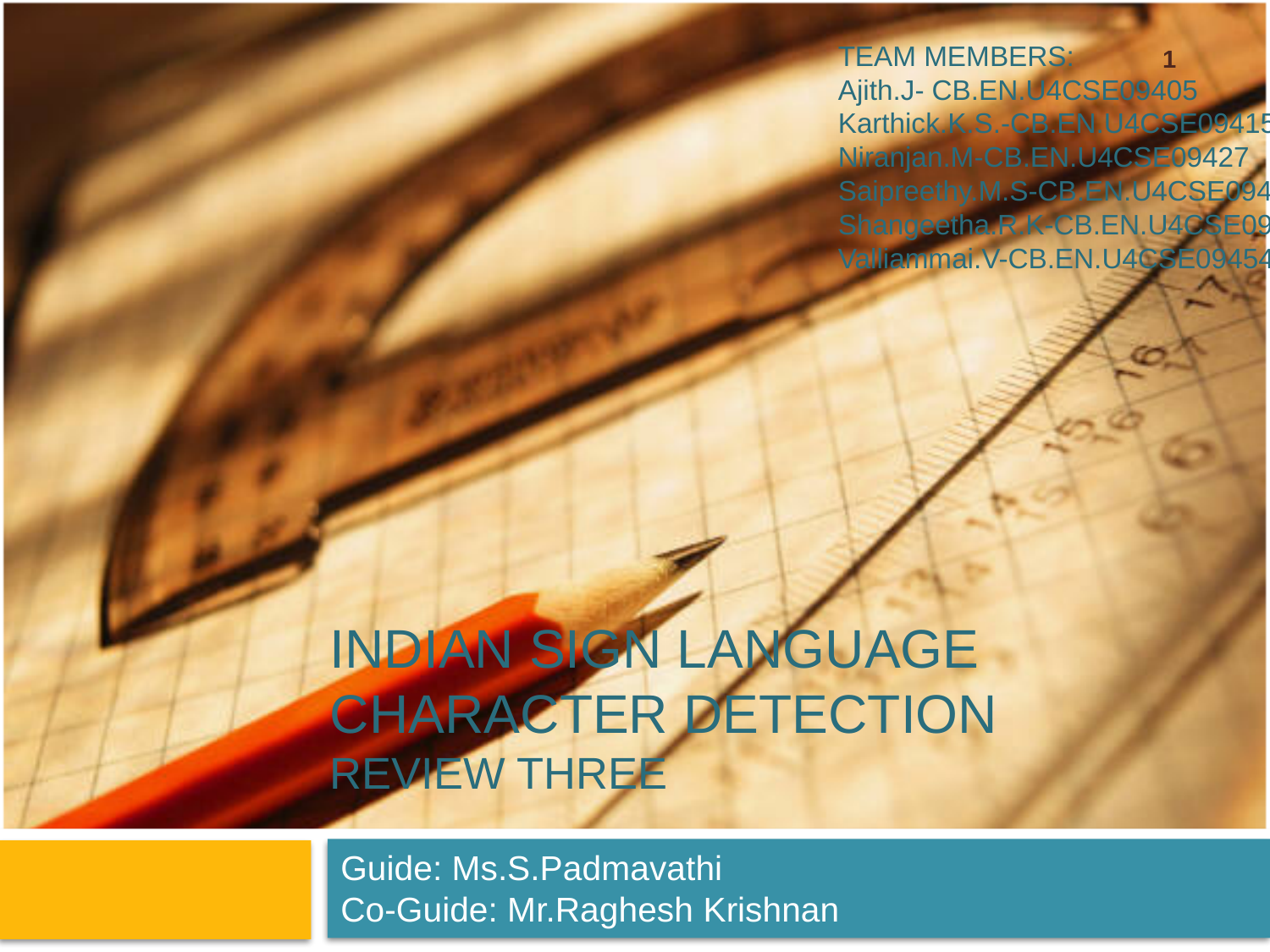

TEAM MEMBERS:
Ajith.J- CB.EN.U4CSE09405
Karthick.K.S.-CB.EN.U4CSE09415
Niranjan.M-CB.EN.U4CSE09427
Saipreethy.M.S-CB.EN.U4CSE09443
Shangeetha.R.K-CB.EN.U4CSE09447
Valliammai.V-CB.EN.U4CSE09454

1
# Indian Sign Language character Detection Review Three
Guide: Ms.S.Padmavathi
Co-Guide: Mr.Raghesh Krishnan